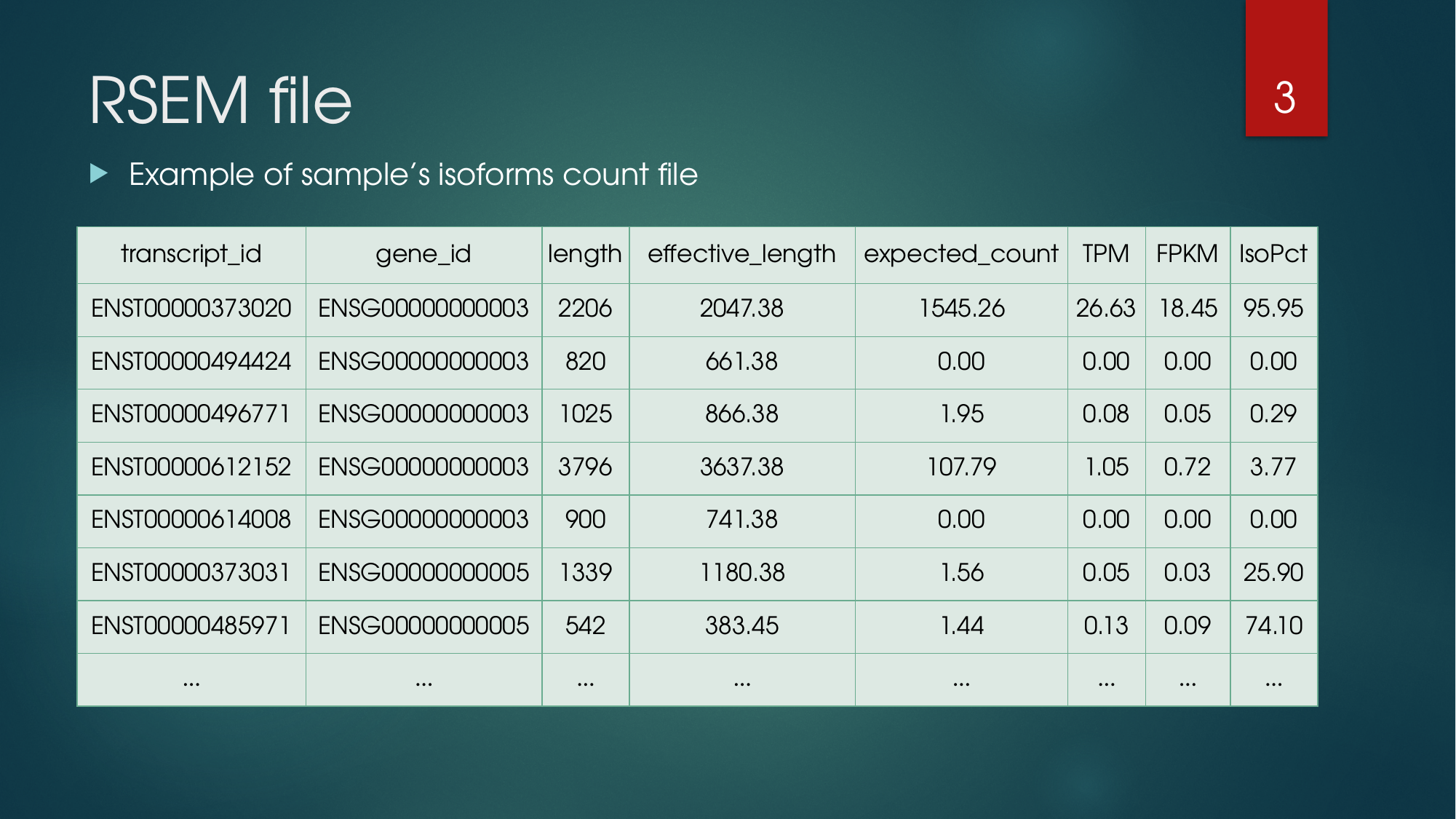

3
# RSEM file
Example of sample’s isoforms count file
| transcript\_id | gene\_id | length | effective\_length | expected\_count | TPM | FPKM | IsoPct |
| --- | --- | --- | --- | --- | --- | --- | --- |
| ENST00000373020 | ENSG00000000003 | 2206 | 2047.38 | 1545.26 | 26.63 | 18.45 | 95.95 |
| ENST00000494424 | ENSG00000000003 | 820 | 661.38 | 0.00 | 0.00 | 0.00 | 0.00 |
| ENST00000496771 | ENSG00000000003 | 1025 | 866.38 | 1.95 | 0.08 | 0.05 | 0.29 |
| ENST00000612152 | ENSG00000000003 | 3796 | 3637.38 | 107.79 | 1.05 | 0.72 | 3.77 |
| ENST00000614008 | ENSG00000000003 | 900 | 741.38 | 0.00 | 0.00 | 0.00 | 0.00 |
| ENST00000373031 | ENSG00000000005 | 1339 | 1180.38 | 1.56 | 0.05 | 0.03 | 25.90 |
| ENST00000485971 | ENSG00000000005 | 542 | 383.45 | 1.44 | 0.13 | 0.09 | 74.10 |
| … | … | … | … | … | … | … | … |